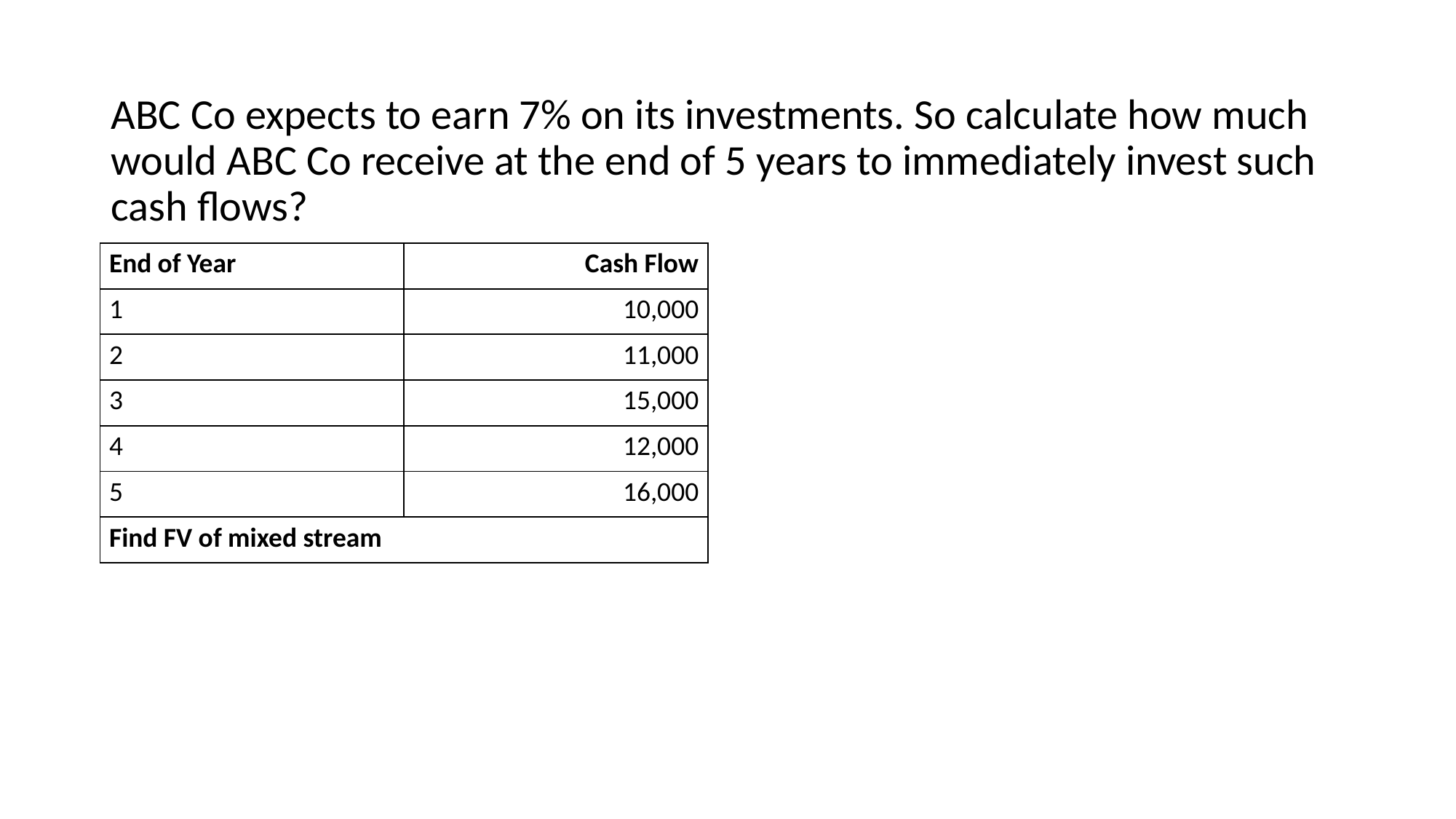

ABC Co expects to earn 7% on its investments. So calculate how much would ABC Co receive at the end of 5 years to immediately invest such cash flows?

| End of Year | Cash Flow |
| --- | --- |
| 1 | 10,000 |
| 2 | 11,000 |
| 3 | 15,000 |
| 4 | 12,000 |
| 5 | 16,000 |
| Find FV of mixed stream |  |